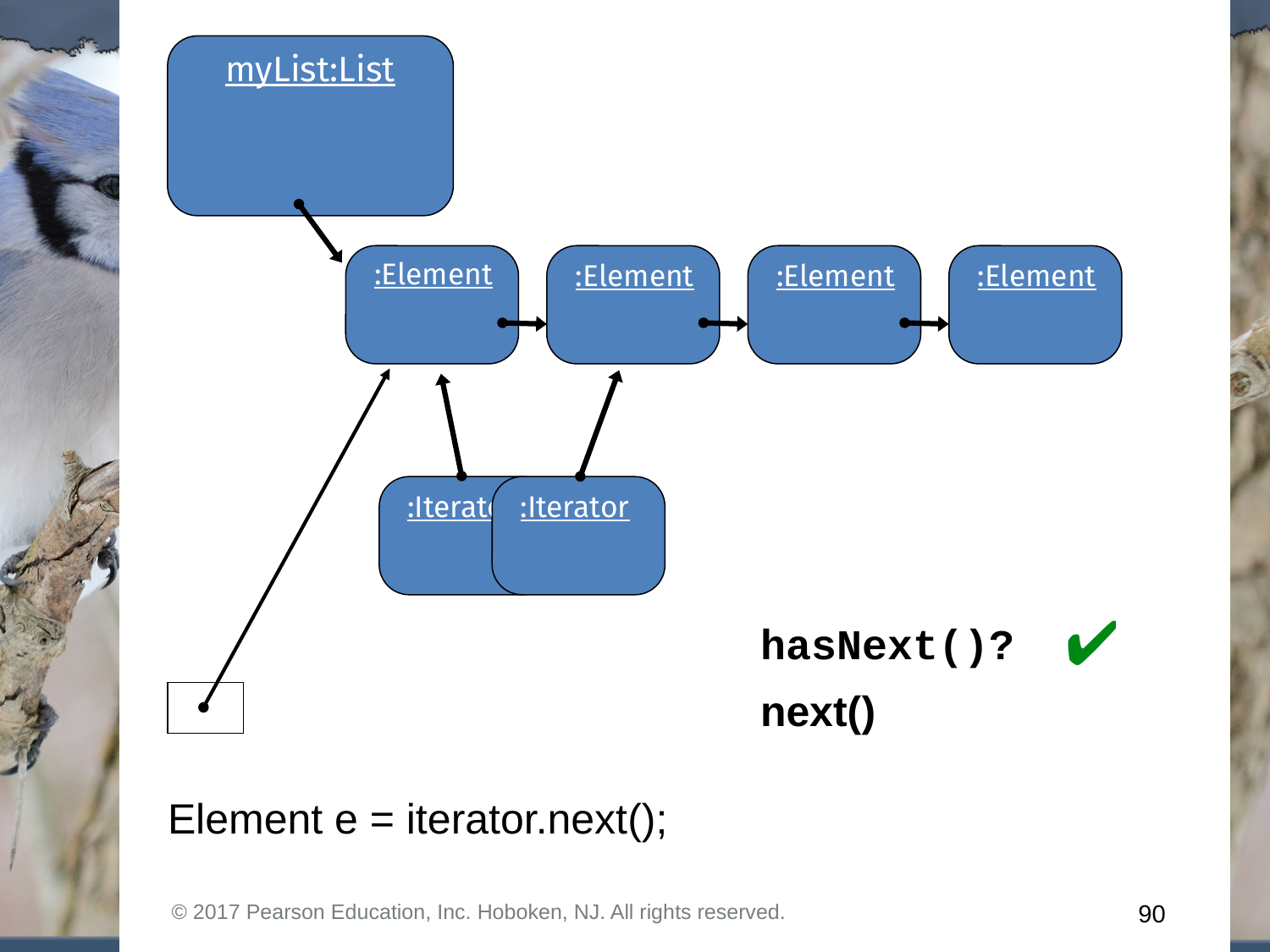

myList:List

:Element
:Element
:Element
:Element

:Iterator

:Iterator
✔
hasNext()?

next()
Element e = iterator.next();
© 2017 Pearson Education, Inc. Hoboken, NJ. All rights reserved.